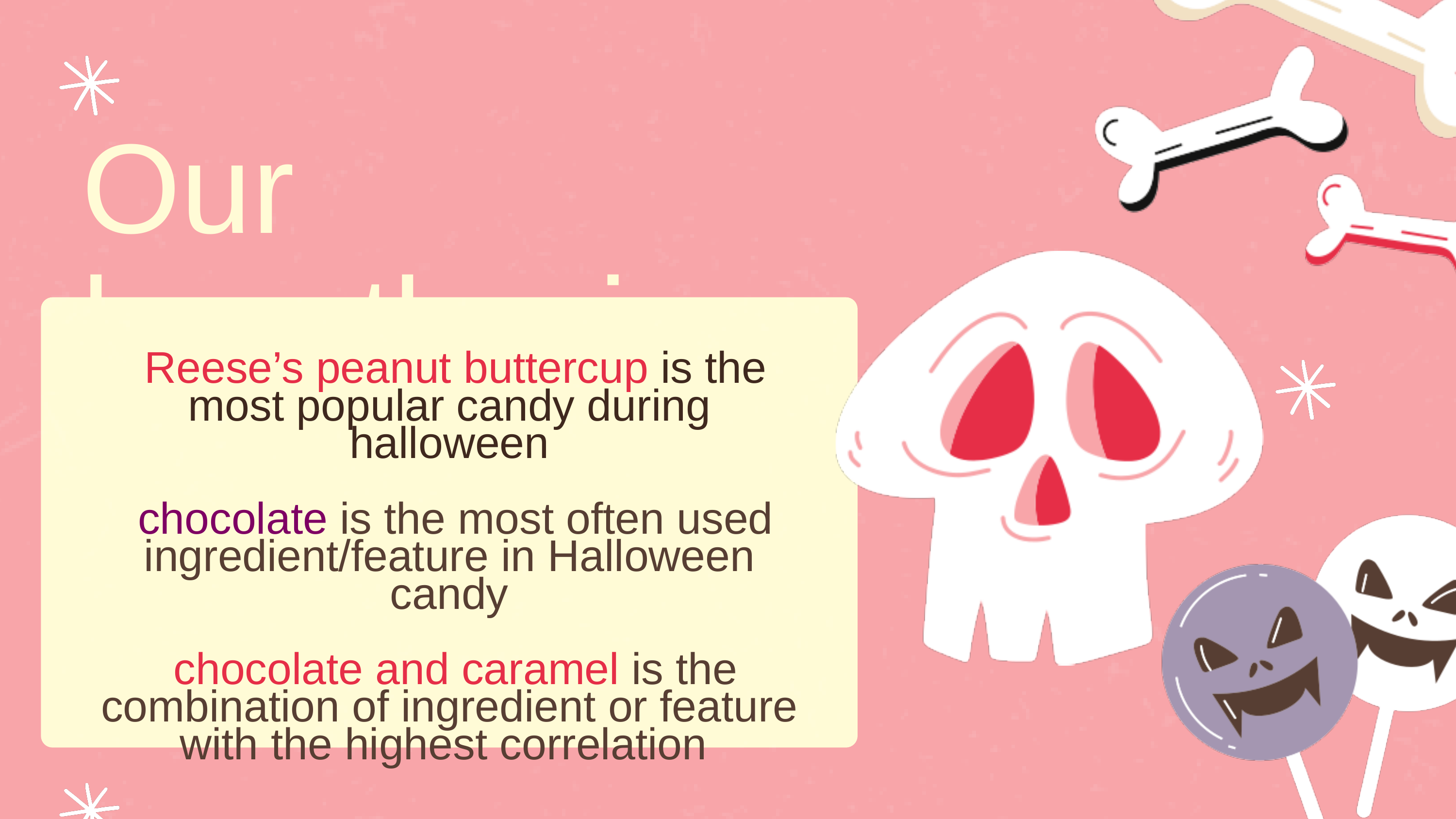

Our hypothesis

 Reese’s peanut buttercup is the most popular candy during halloween

 chocolate is the most often used ingredient/feature in Halloween candy

 chocolate and caramel is the combination of ingredient or feature with the highest correlation